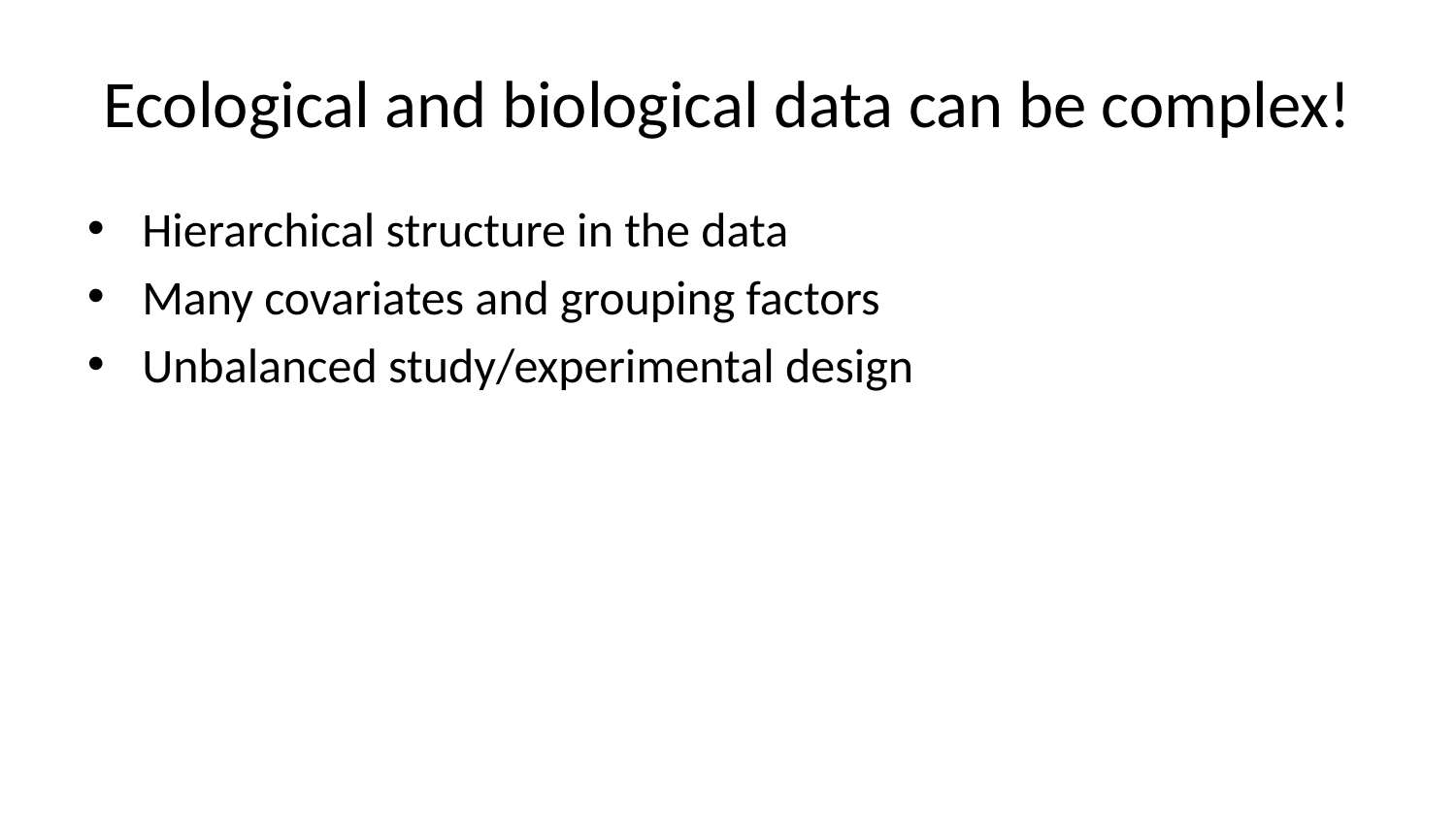

# Ecological and biological data can be complex!
Hierarchical structure in the data
Many covariates and grouping factors
Unbalanced study/experimental design